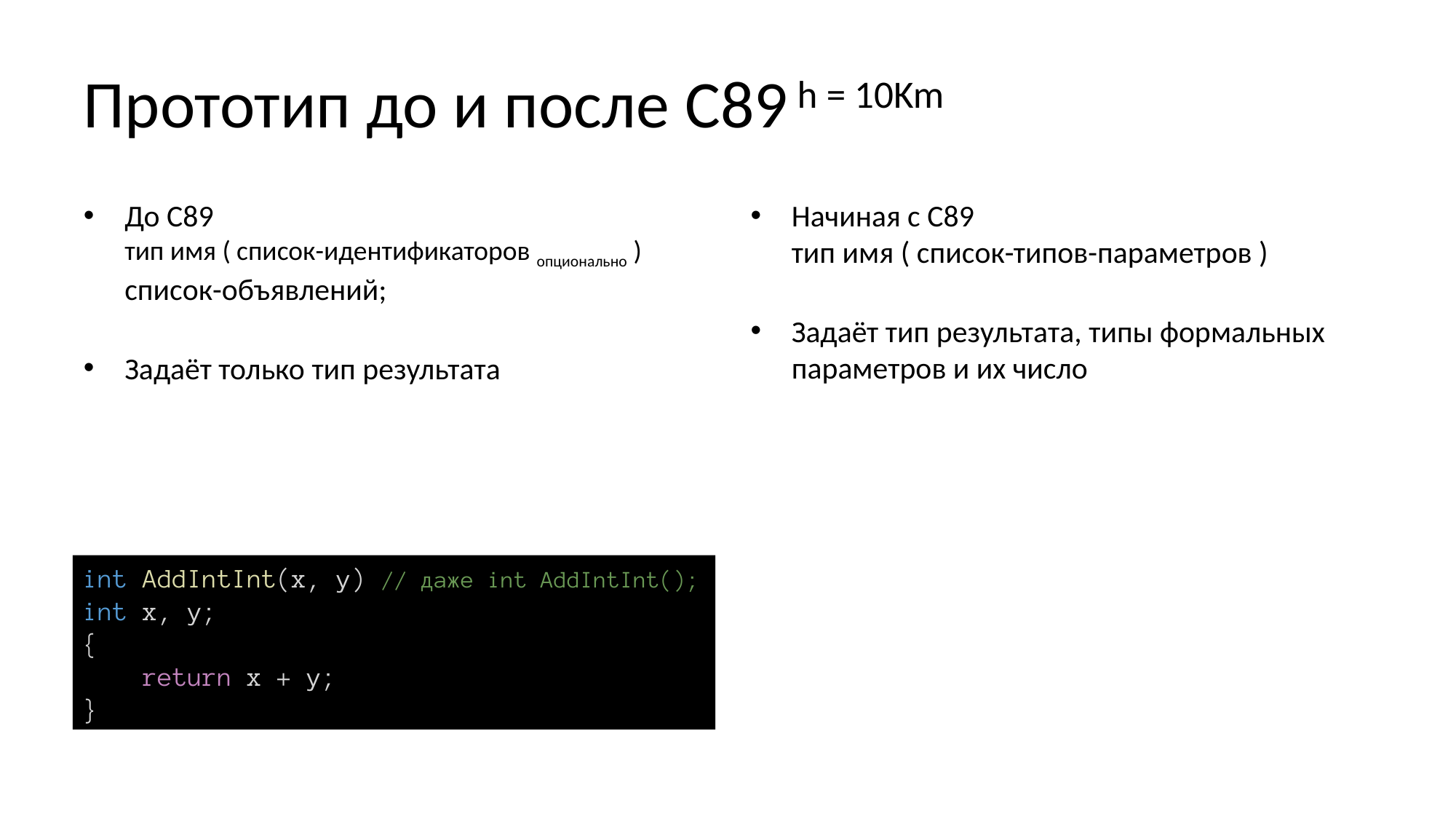

# Прототип до и после C89 h = 10Km
До С89
тип имя ( список-идентификаторов опционально )
список-объявлений;
Задаёт только тип результата

Начиная с С89
тип имя ( список-типов-параметров )
Задаёт тип результата, типы формальных параметров и их число

Если список-типов-параметров заканчивается лексемами ',' '…', то функция имеет переменное число параметров

int AddIntInt(x, y) // даже int AddIntInt();
int x, y;
{
    return x + y;
}